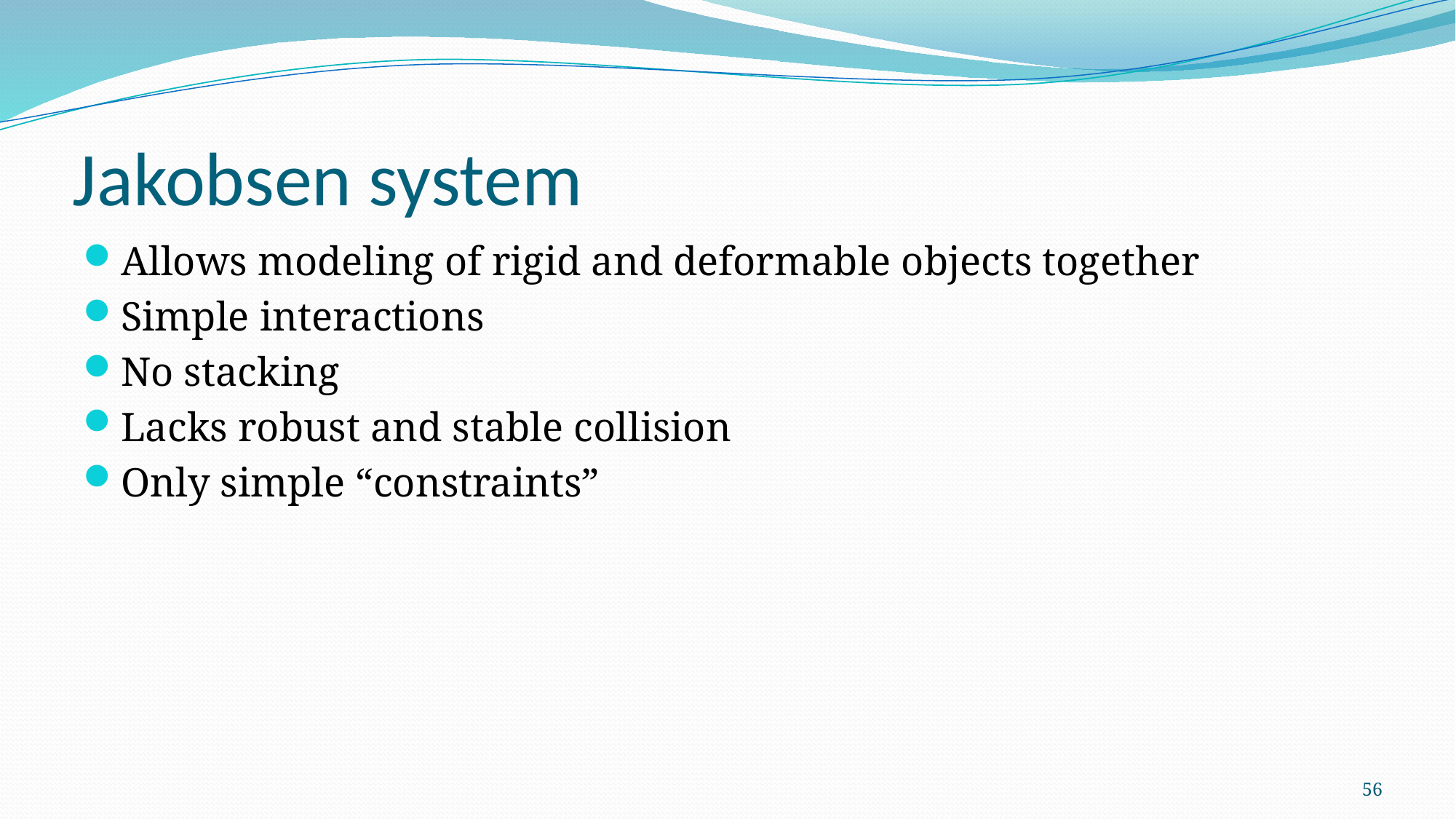

# Jakobsen system
Allows modeling of rigid and deformable objects together
Simple interactions
No stacking
Lacks robust and stable collision
Only simple “constraints”
56